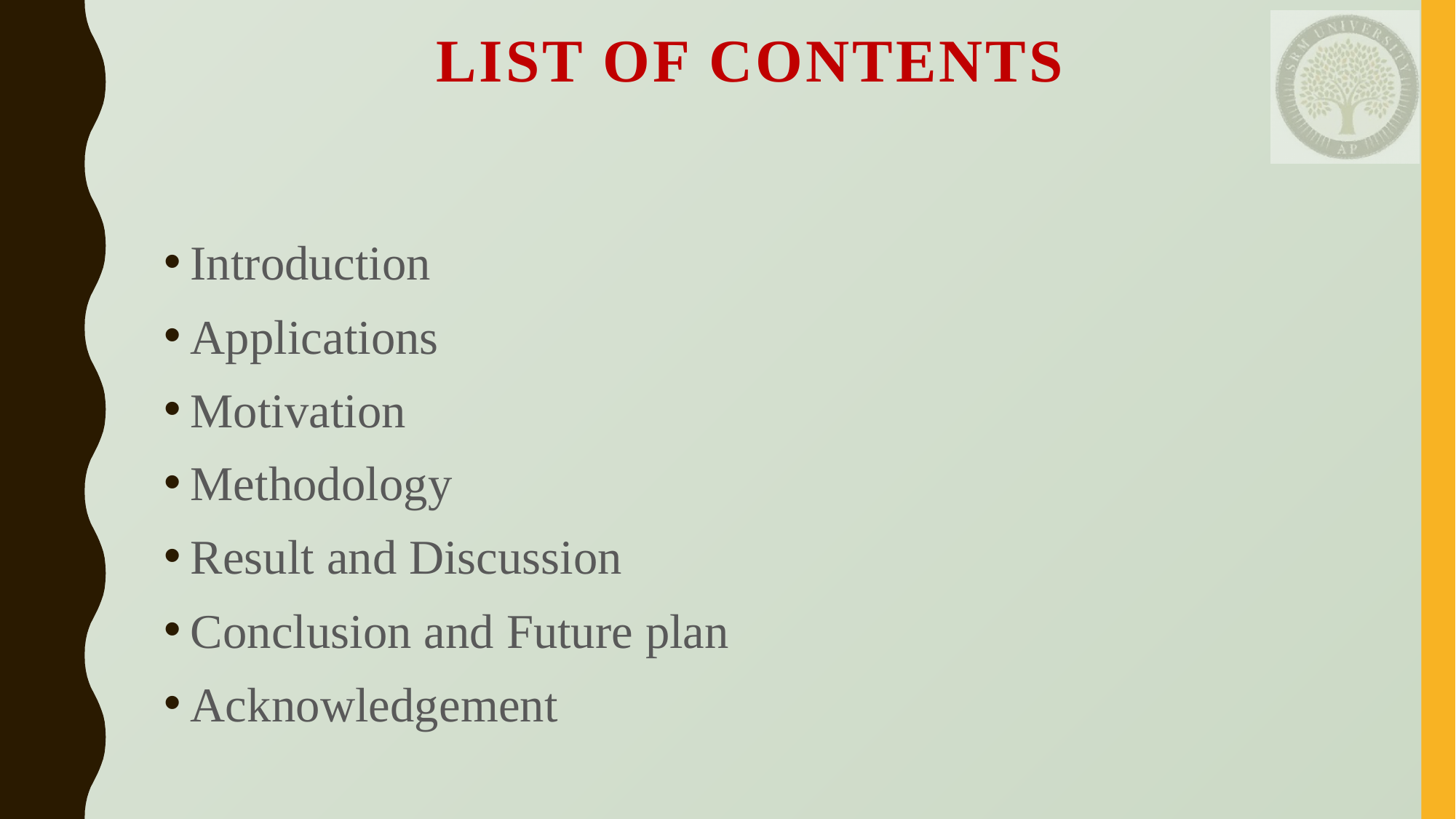

# LIST OF CONTENTS
Introduction
Applications
Motivation
Methodology
Result and Discussion
Conclusion and Future plan
Acknowledgement